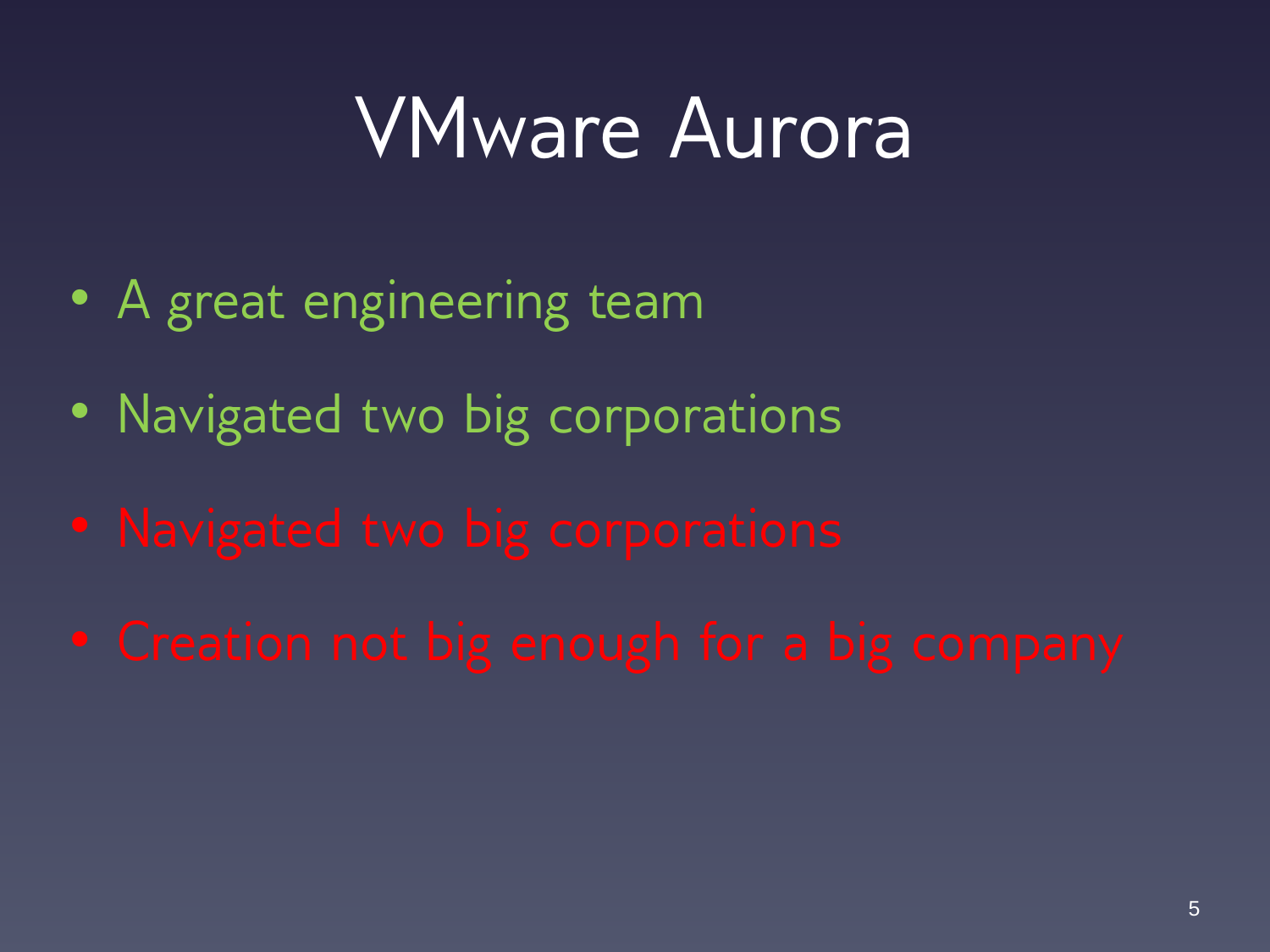

# VMware Aurora
A great engineering team
Navigated two big corporations
Navigated two big corporations
Creation not big enough for a big company
5